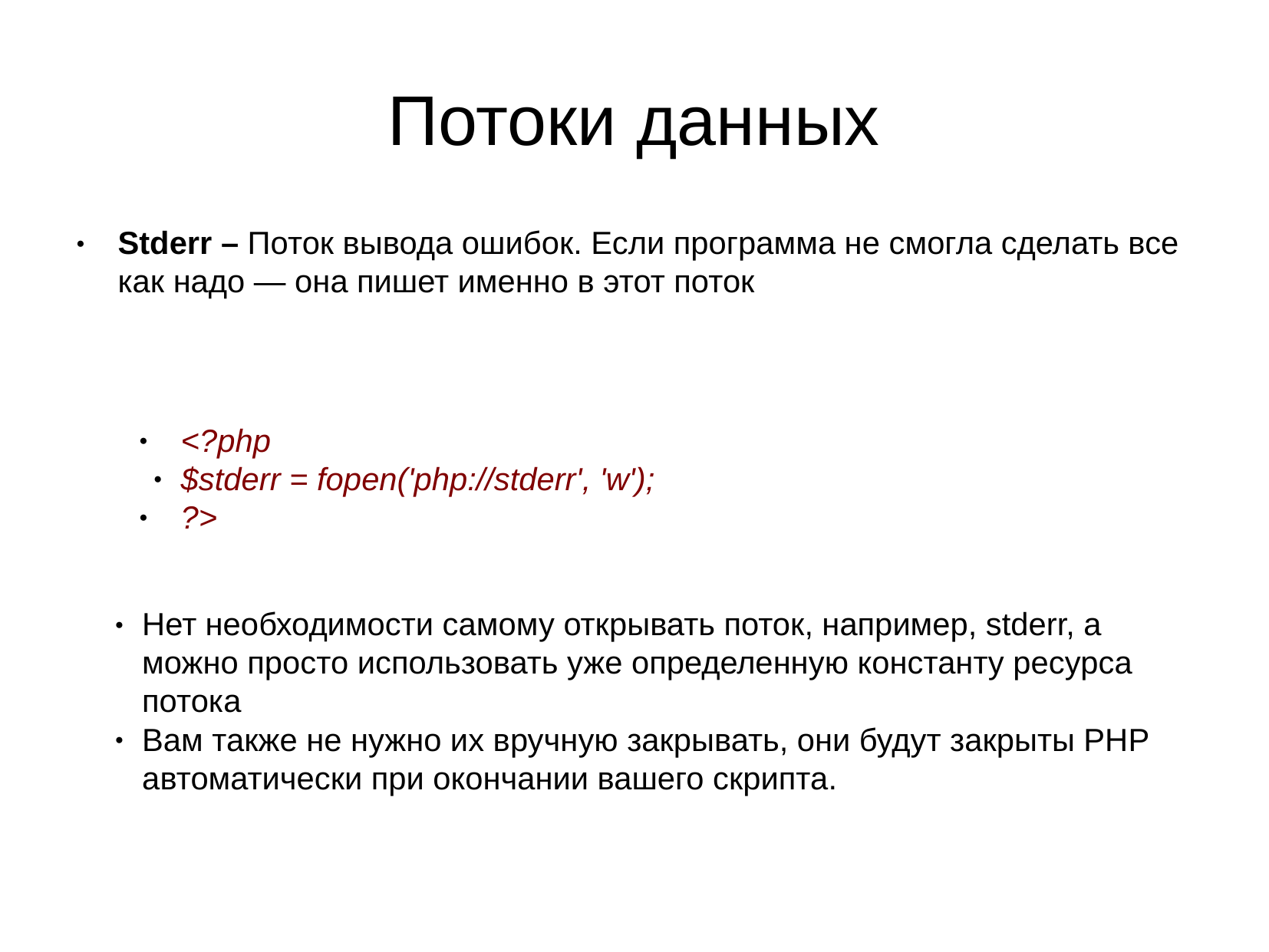

Потоки данных
Stderr – Поток вывода ошибок. Если программа не смогла сделать все как надо — она пишет именно в этот поток
<?php
$stderr = fopen('php://stderr', 'w');
?>
Нет необходимости самому открывать поток, например, stderr, а можно просто использовать уже определенную константу ресурса потока
Вам также не нужно их вручную закрывать, они будут закрыты PHP автоматически при окончании вашего скрипта.